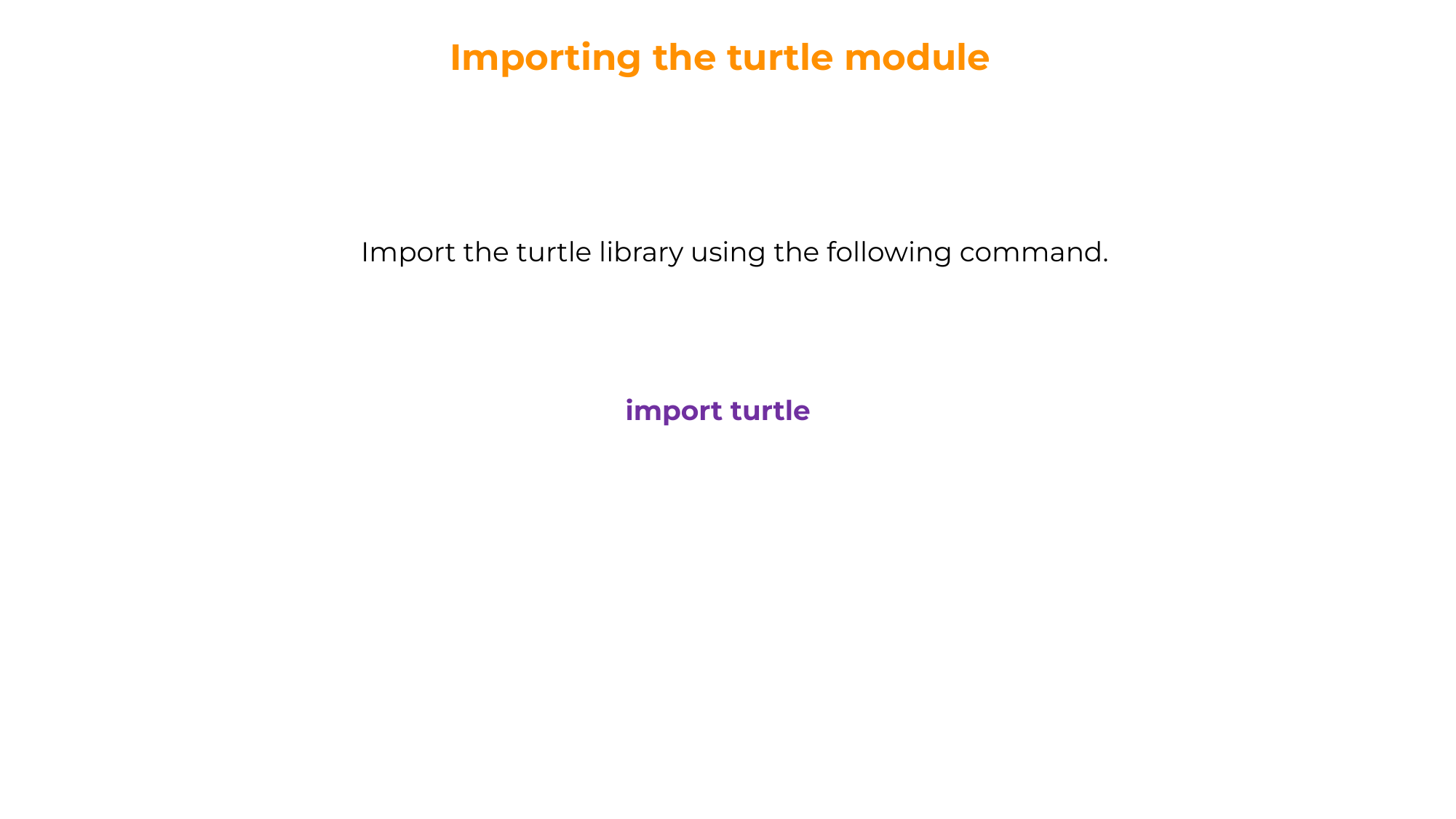

Importing the turtle module
Import the turtle library using the following command.
import turtle